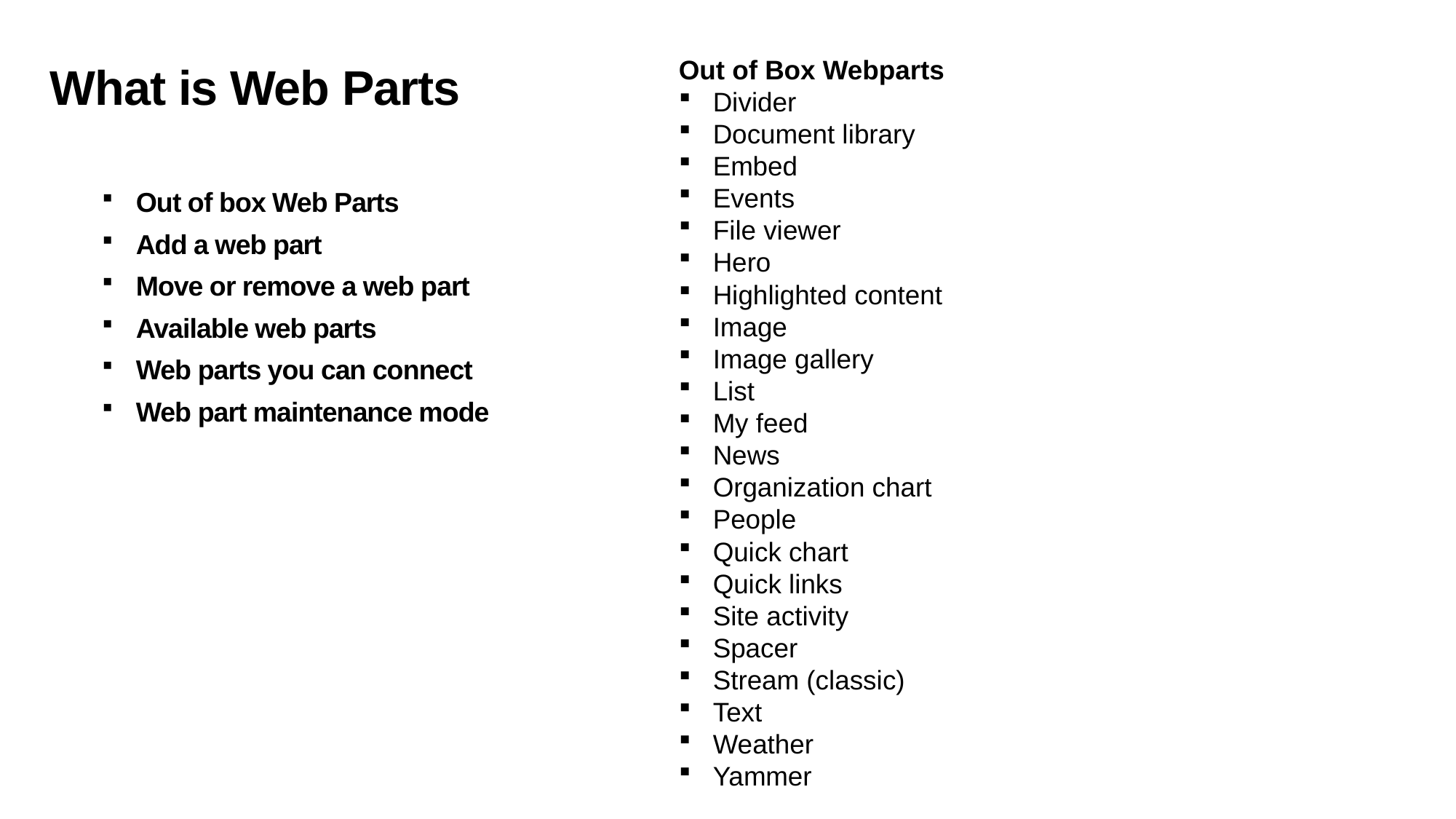

Out of Box Webparts
Divider
Document library
Embed
Events
File viewer
Hero
Highlighted content
Image
Image gallery
List
My feed
News
Organization chart
People
Quick chart
Quick links
Site activity
Spacer
Stream (classic)
Text
Weather
Yammer
# What is Web Parts
Out of box Web Parts
Add a web part
Move or remove a web part
Available web parts
Web parts you can connect
Web part maintenance mode